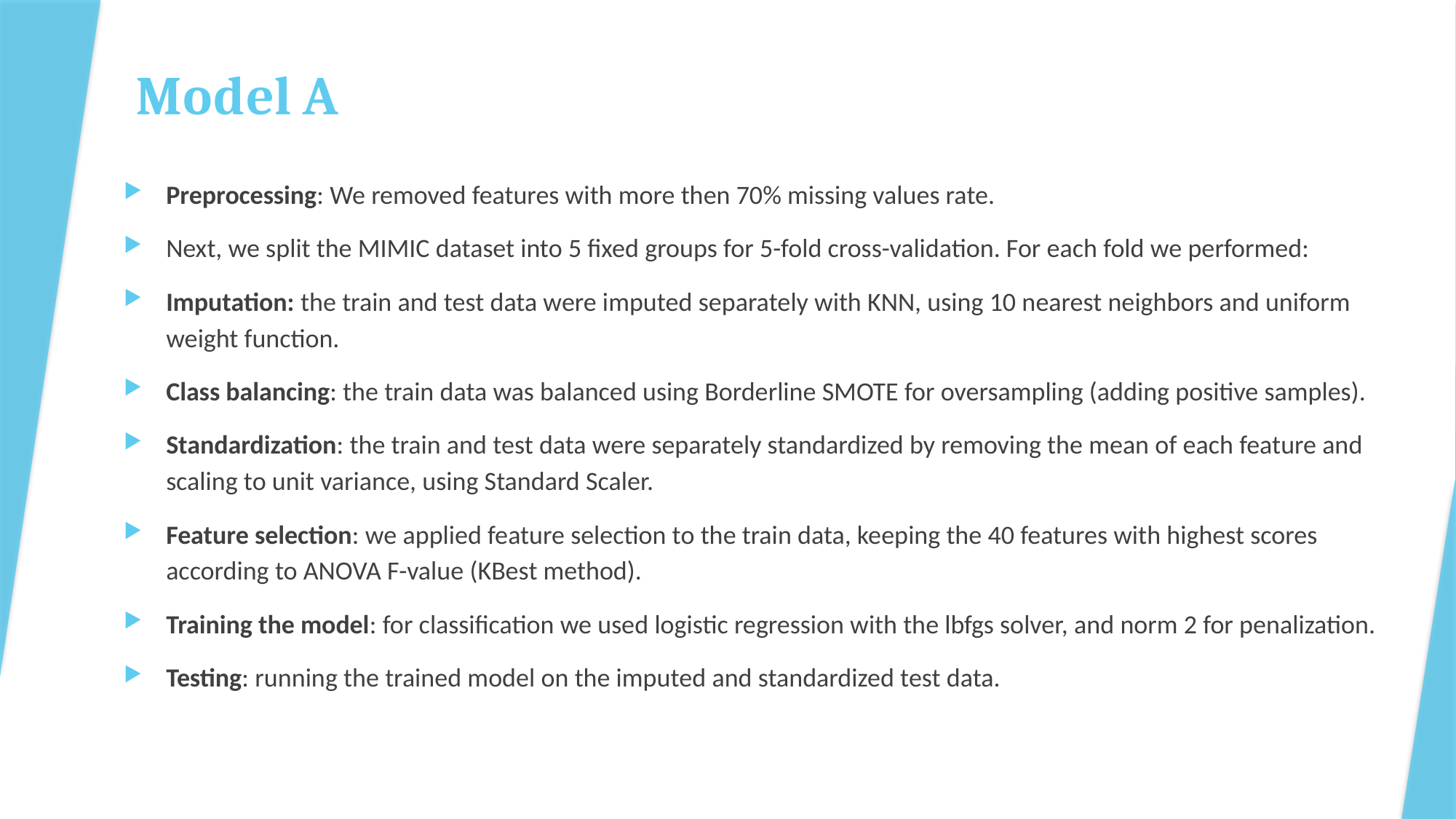

# Model A
Preprocessing: We removed features with more then 70% missing values rate.
Next, we split the MIMIC dataset into 5 fixed groups for 5-fold cross-validation. For each fold we performed:
Imputation: the train and test data were imputed separately with KNN, using 10 nearest neighbors and uniform weight function.
Class balancing: the train data was balanced using Borderline SMOTE for oversampling (adding positive samples).
Standardization: the train and test data were separately standardized by removing the mean of each feature and scaling to unit variance, using Standard Scaler.
Feature selection: we applied feature selection to the train data, keeping the 40 features with highest scores according to ANOVA F-value (KBest method).
Training the model: for classification we used logistic regression with the lbfgs solver, and norm 2 for penalization.
Testing: running the trained model on the imputed and standardized test data.